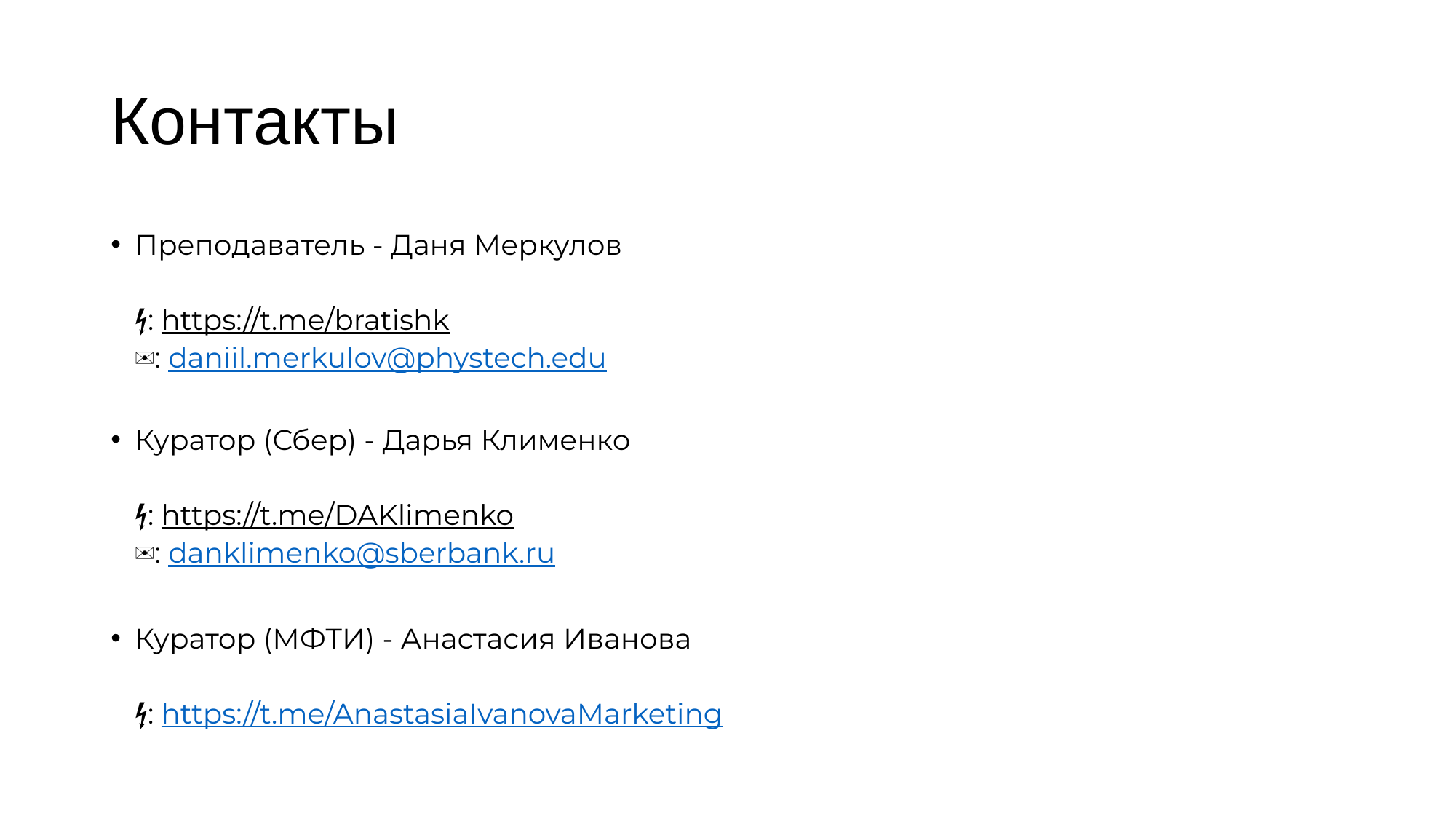

# Контакты
Преподаватель - Даня Меркулов
⚡: https://t.me/bratishk
✉: daniil.merkulov@phystech.edu
Куратор (Сбер) - Дарья Клименко
⚡: https://t.me/DAKlimenko
✉: danklimenko@sberbank.ru
Куратор (МФТИ) - Анастасия Иванова
⚡: https://t.me/AnastasiaIvanovaMarketing